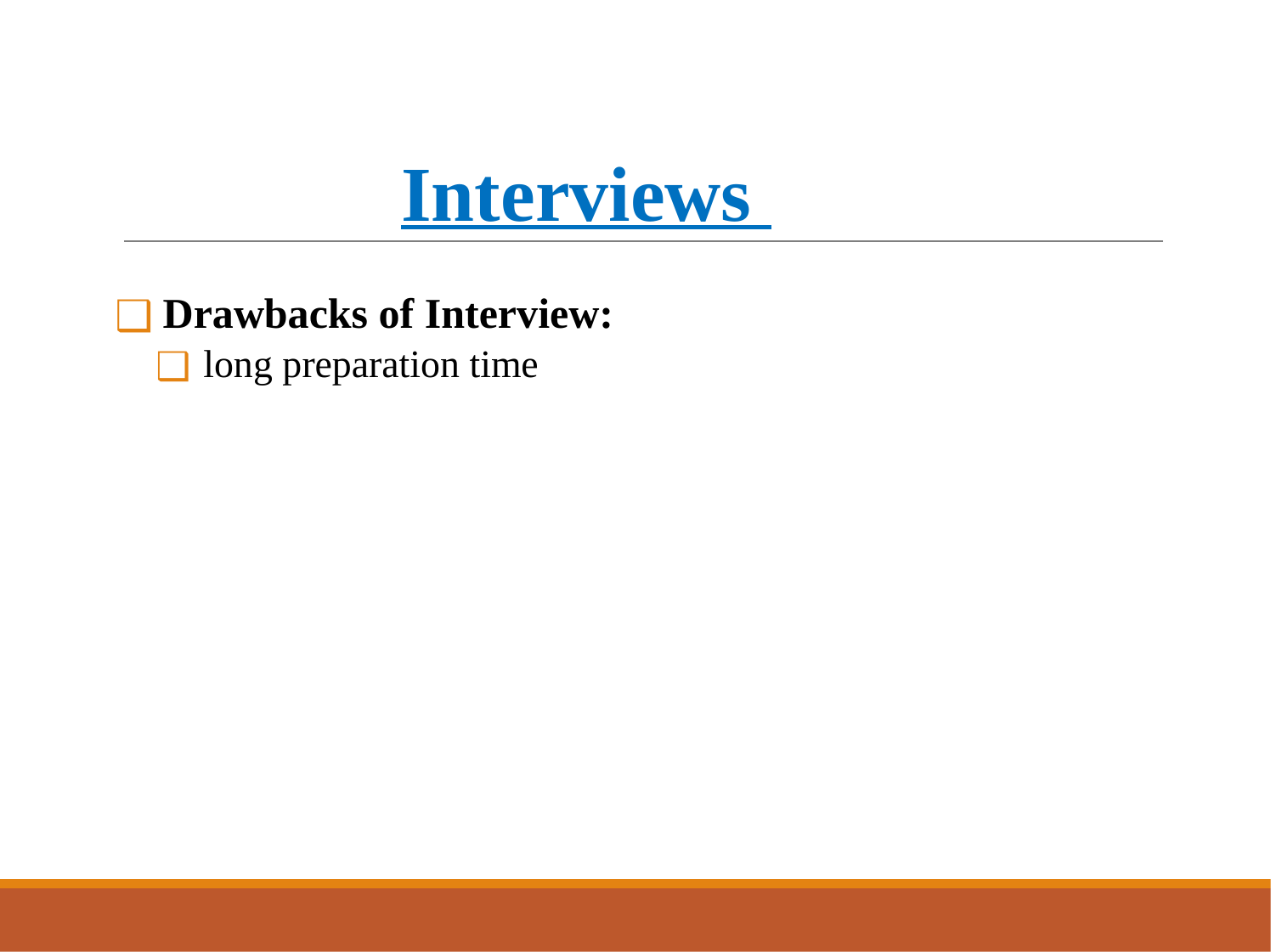

# Interviews
Drawbacks of Interview:
long preparation time